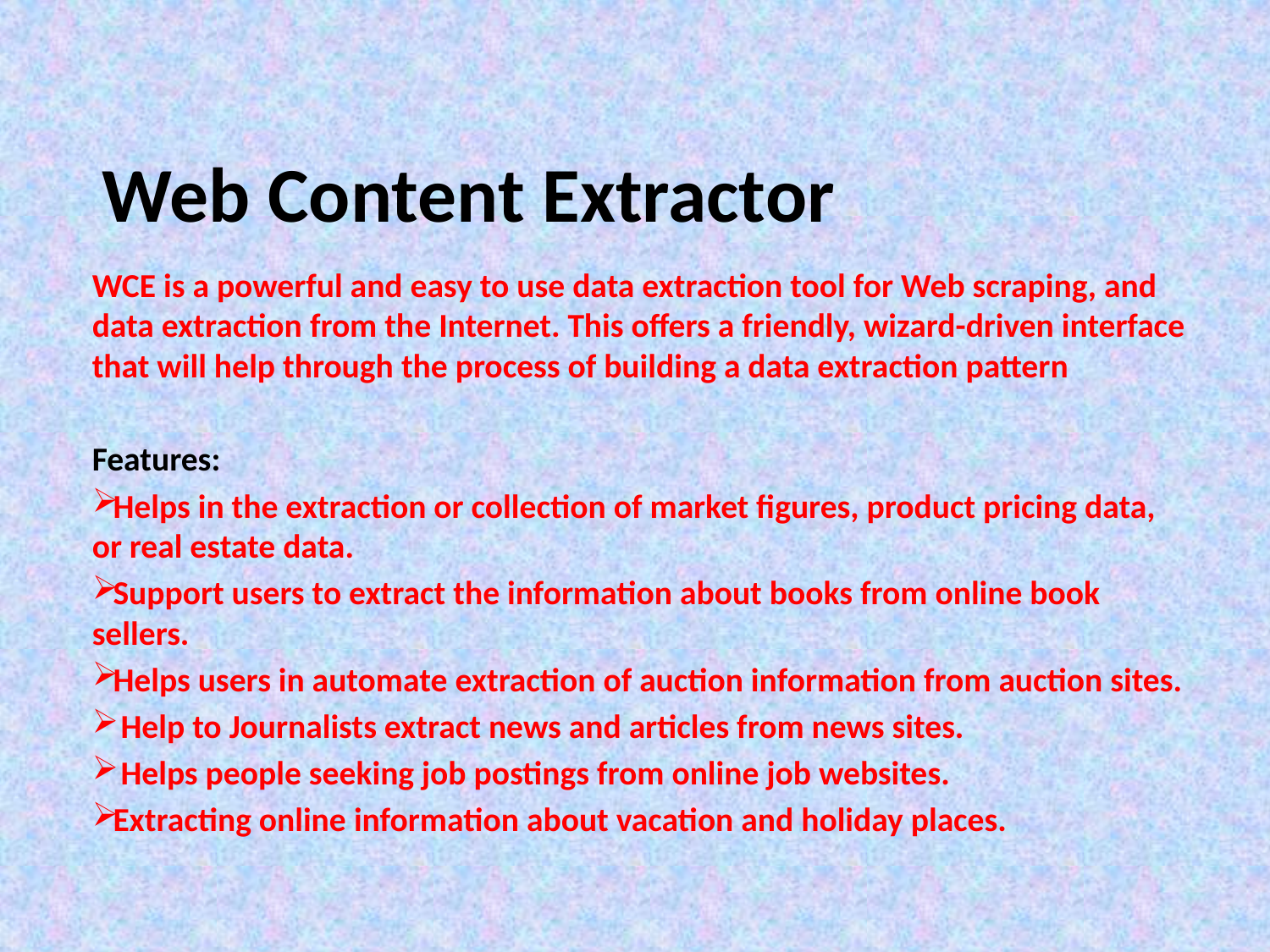

# Web Content Extractor
WCE is a powerful and easy to use data extraction tool for Web scraping, and data extraction from the Internet. This offers a friendly, wizard-driven interface that will help through the process of building a data extraction pattern

Features:
Helps in the extraction or collection of market figures, product pricing data, or real estate data.
Support users to extract the information about books from online book sellers.
Helps users in automate extraction of auction information from auction sites.
 Help to Journalists extract news and articles from news sites.
 Helps people seeking job postings from online job websites.
Extracting online information about vacation and holiday places.